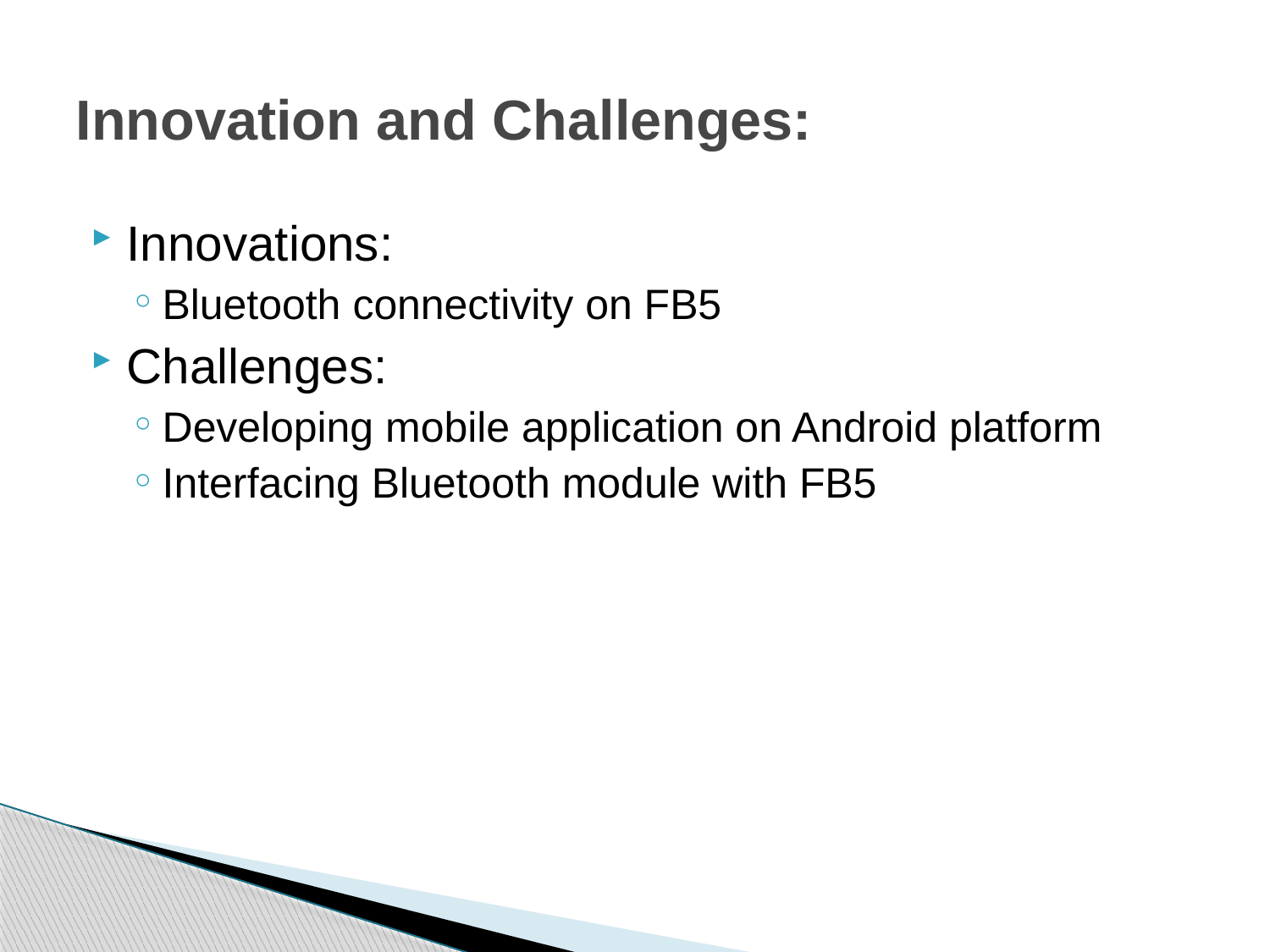

# Innovation and Challenges:
Innovations:
Bluetooth connectivity on FB5
Challenges:
Developing mobile application on Android platform
Interfacing Bluetooth module with FB5